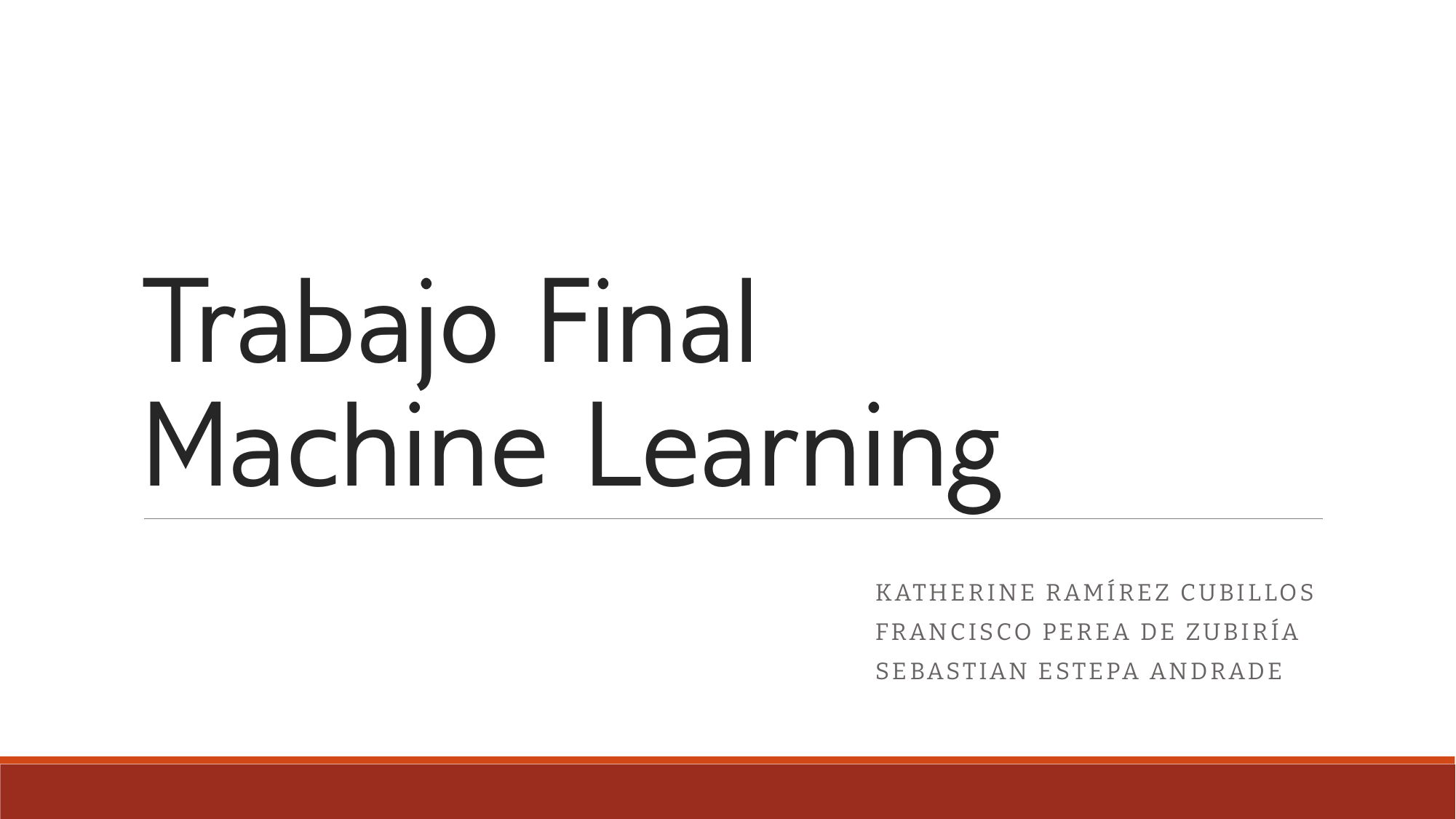

# Trabajo Final Machine Learning
Katherine Ramírez cubillos
Francisco Perea de Zubiría
sebastian estepa Andrade